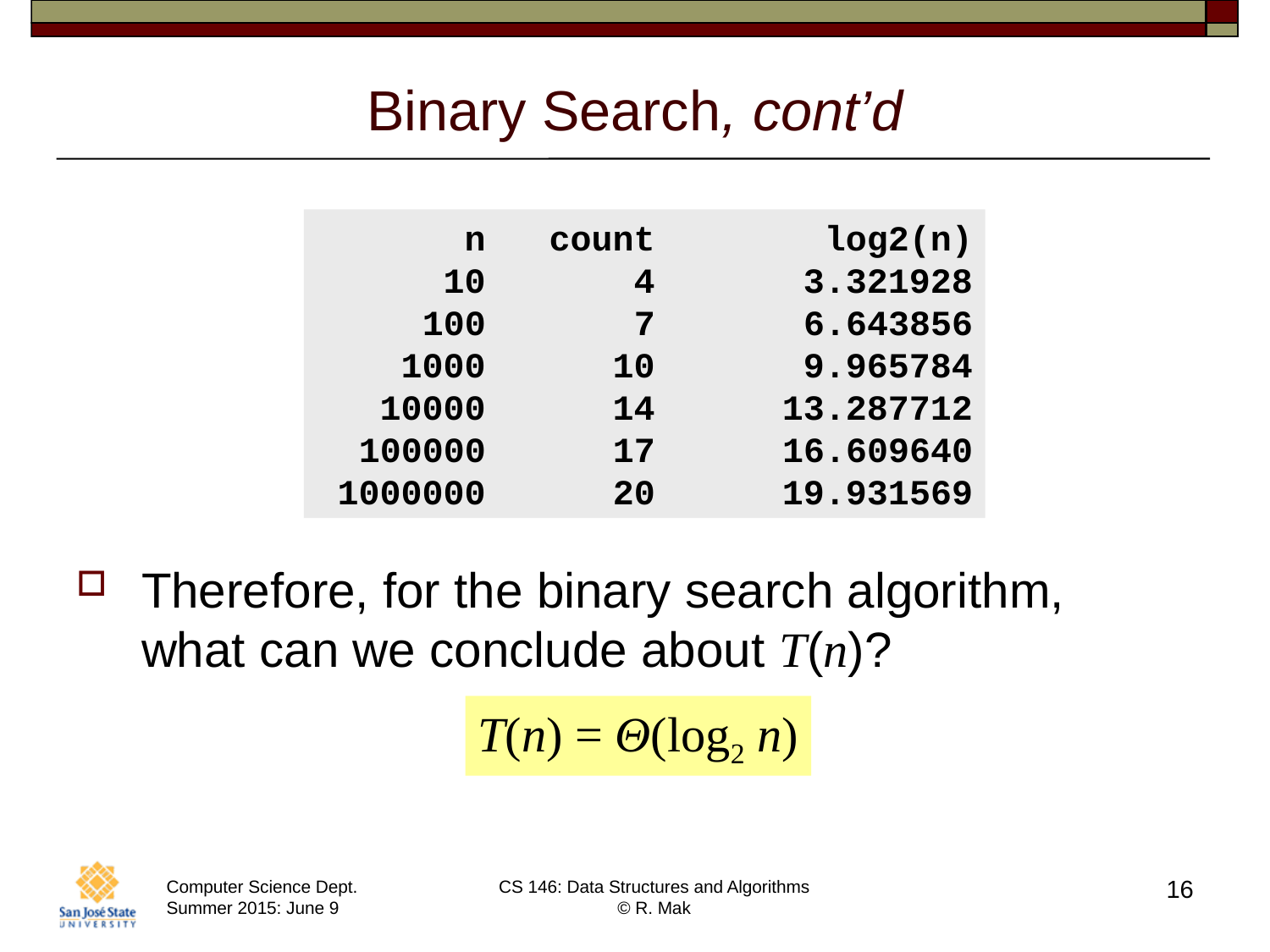

# Binary Search, cont’d
       n   count        log2(n)
      10       4       3.321928
     100       7       6.643856
    1000      10       9.965784
   10000      14      13.287712
  100000      17      16.609640
 1000000      20      19.931569
Therefore, for the binary search algorithm,
what can we conclude about T(n)?
T(n) = Θ(log2 n)
16